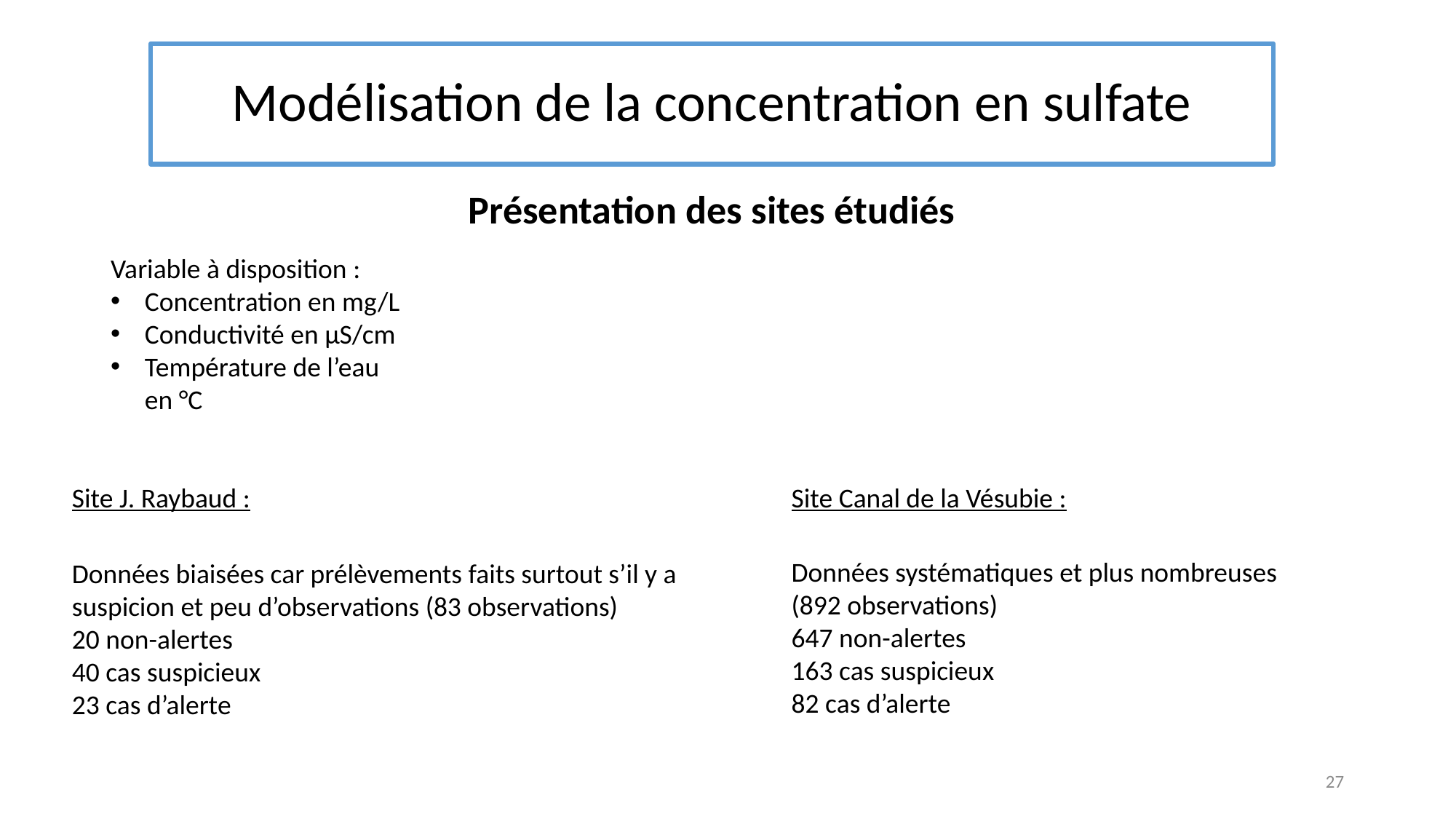

# Modélisation de la concentration en sulfate
Présentation des sites étudiés
Variable à disposition :
Concentration en mg/L
Conductivité en µS/cm
Température de l’eau en °C
Site J. Raybaud :
Site Canal de la Vésubie :
Données systématiques et plus nombreuses (892 observations)
647 non-alertes
163 cas suspicieux
82 cas d’alerte

Données biaisées car prélèvements faits surtout s’il y a suspicion et peu d’observations (83 observations)
20 non-alertes
40 cas suspicieux
23 cas d’alerte
27